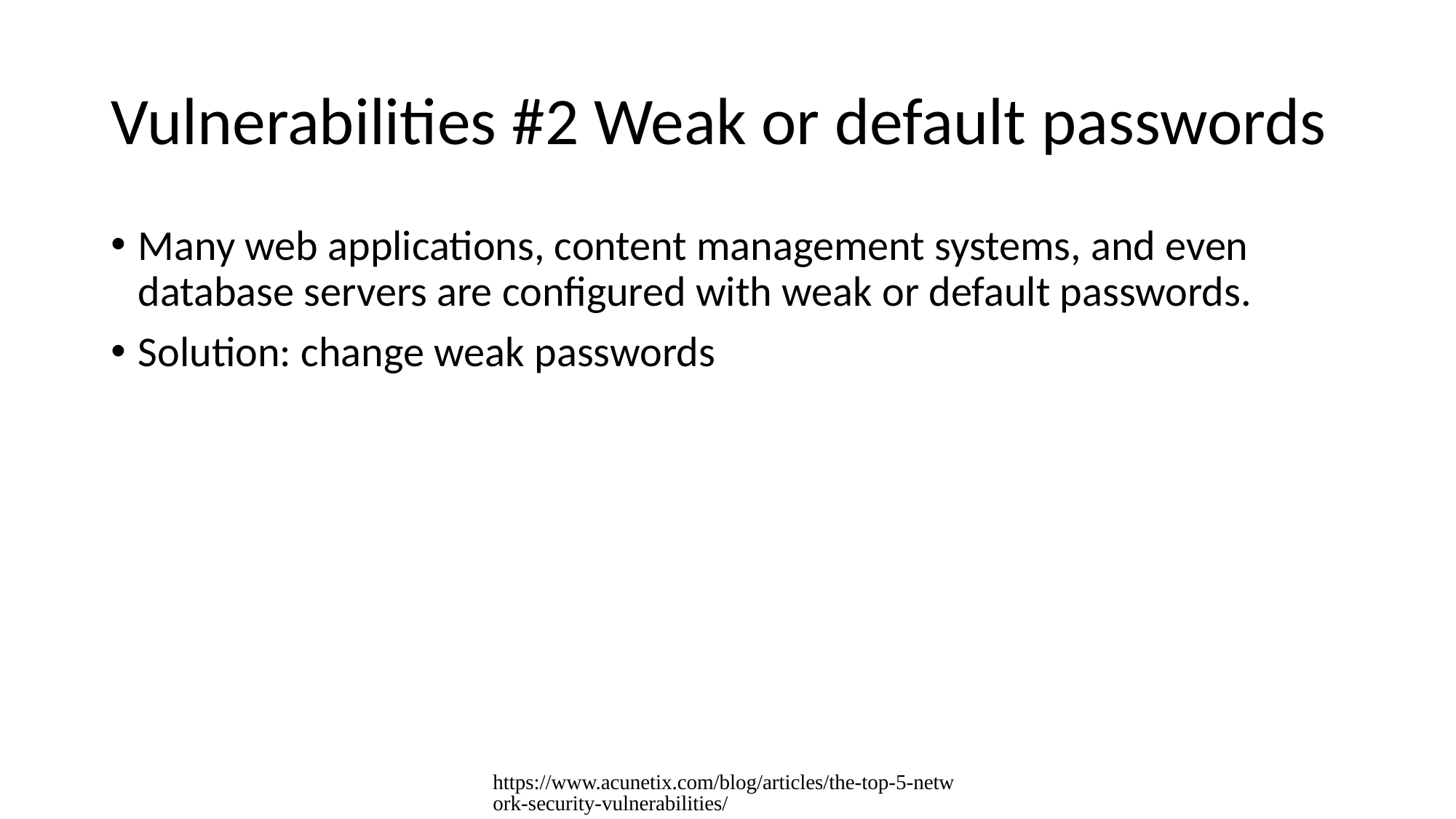

# Vulnerabilities #2 Weak or default passwords
Many web applications, content management systems, and even database servers are configured with weak or default passwords.
Solution: change weak passwords
https://www.acunetix.com/blog/articles/the-top-5-network-security-vulnerabilities/